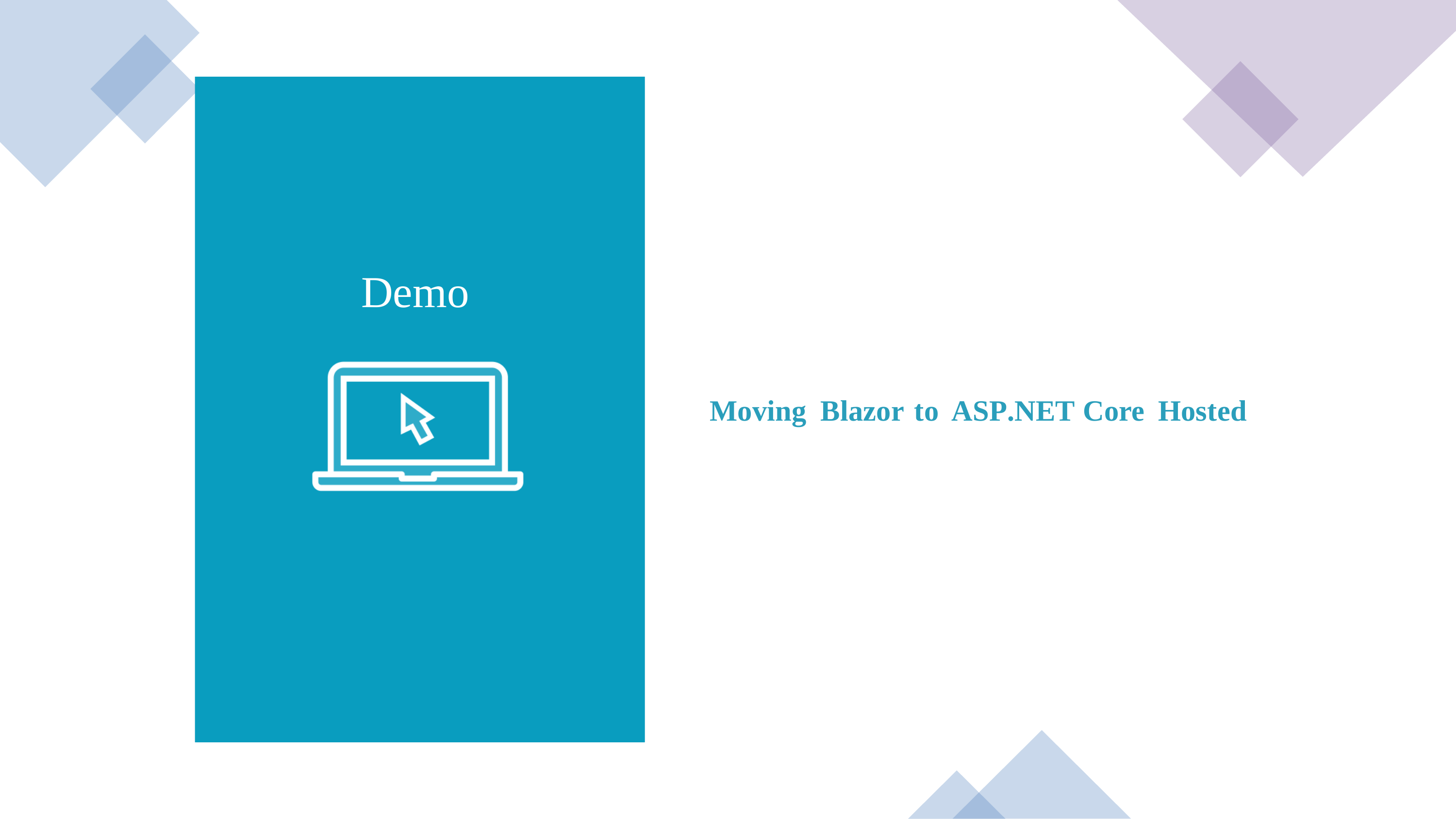

Demo
Moving Blazor to ASP.NET Core Hosted